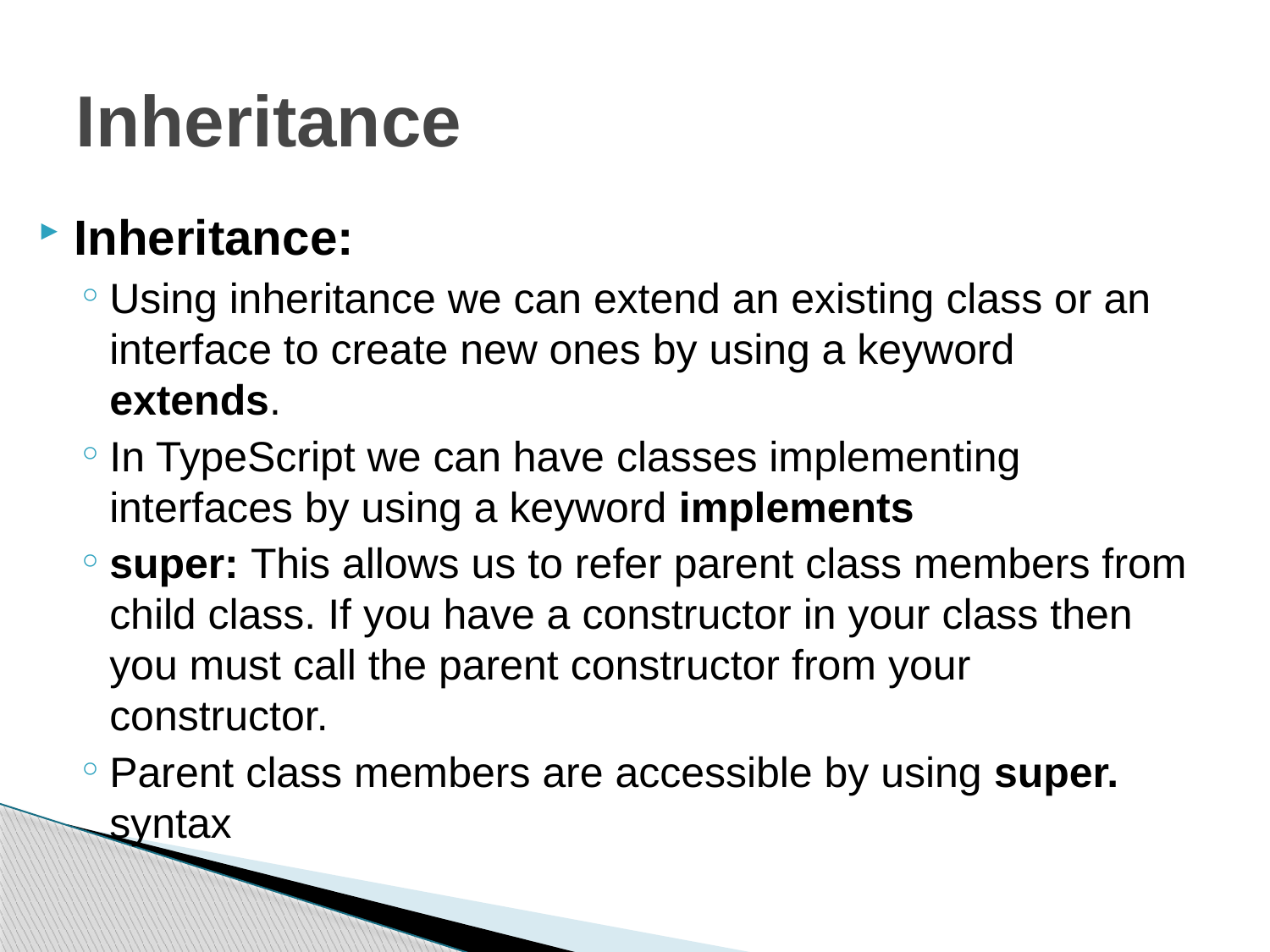

# Inheritance
Inheritance:
Using inheritance we can extend an existing class or an interface to create new ones by using a keyword extends.
In TypeScript we can have classes implementing interfaces by using a keyword implements
super: This allows us to refer parent class members from child class. If you have a constructor in your class then you must call the parent constructor from your constructor.
Parent class members are accessible by using super. syntax